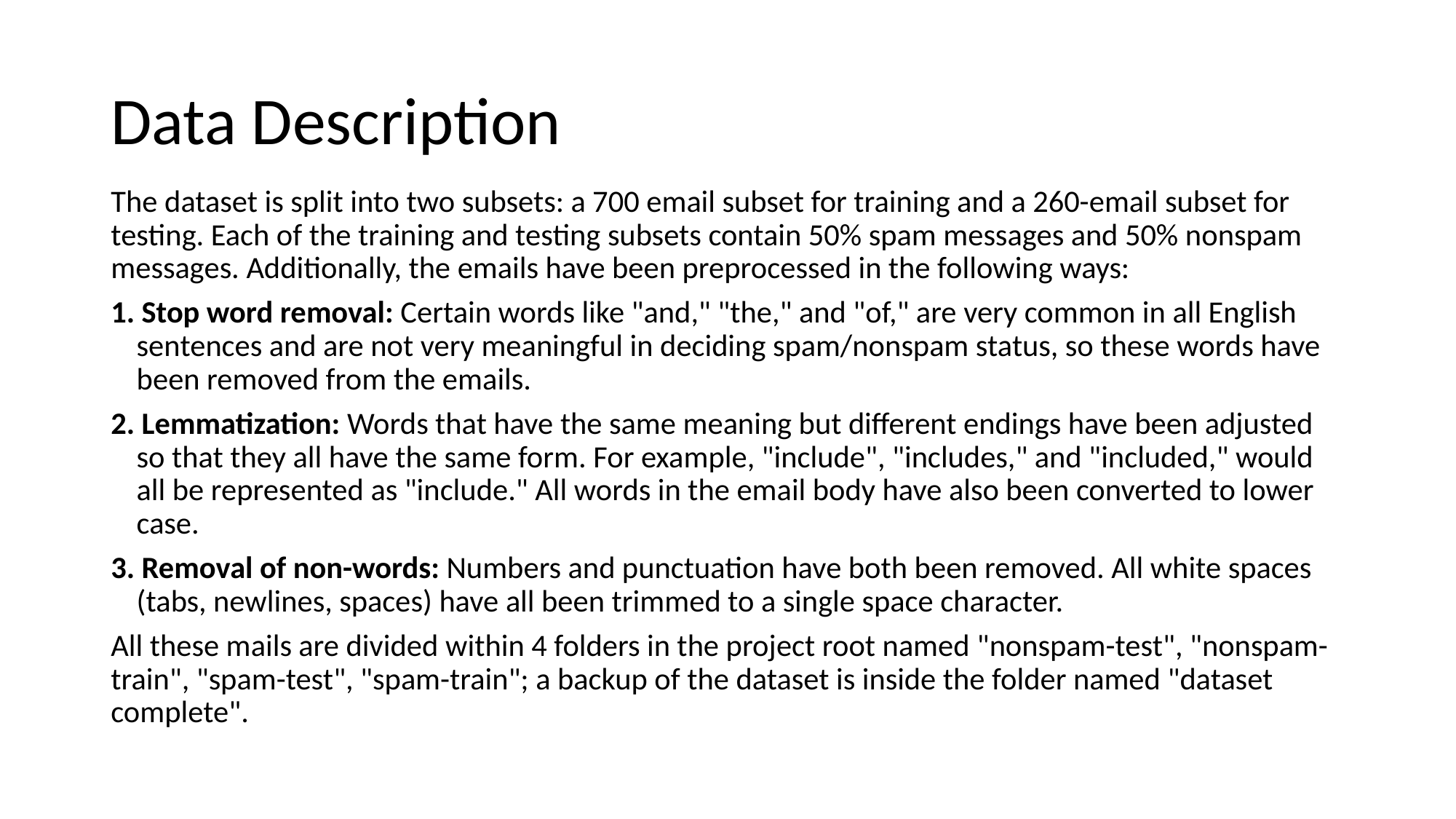

# Data Description
The dataset is split into two subsets: a 700 email subset for training and a 260-email subset for testing. Each of the training and testing subsets contain 50% spam messages and 50% nonspam messages. Additionally, the emails have been preprocessed in the following ways:
1. Stop word removal: Certain words like "and," "the," and "of," are very common in all English sentences and are not very meaningful in deciding spam/nonspam status, so these words have been removed from the emails.
2. Lemmatization: Words that have the same meaning but different endings have been adjusted so that they all have the same form. For example, "include", "includes," and "included," would all be represented as "include." All words in the email body have also been converted to lower case.
3. Removal of non-words: Numbers and punctuation have both been removed. All white spaces (tabs, newlines, spaces) have all been trimmed to a single space character.
All these mails are divided within 4 folders in the project root named "nonspam-test", "nonspam-train", "spam-test", "spam-train"; a backup of the dataset is inside the folder named "dataset complete".